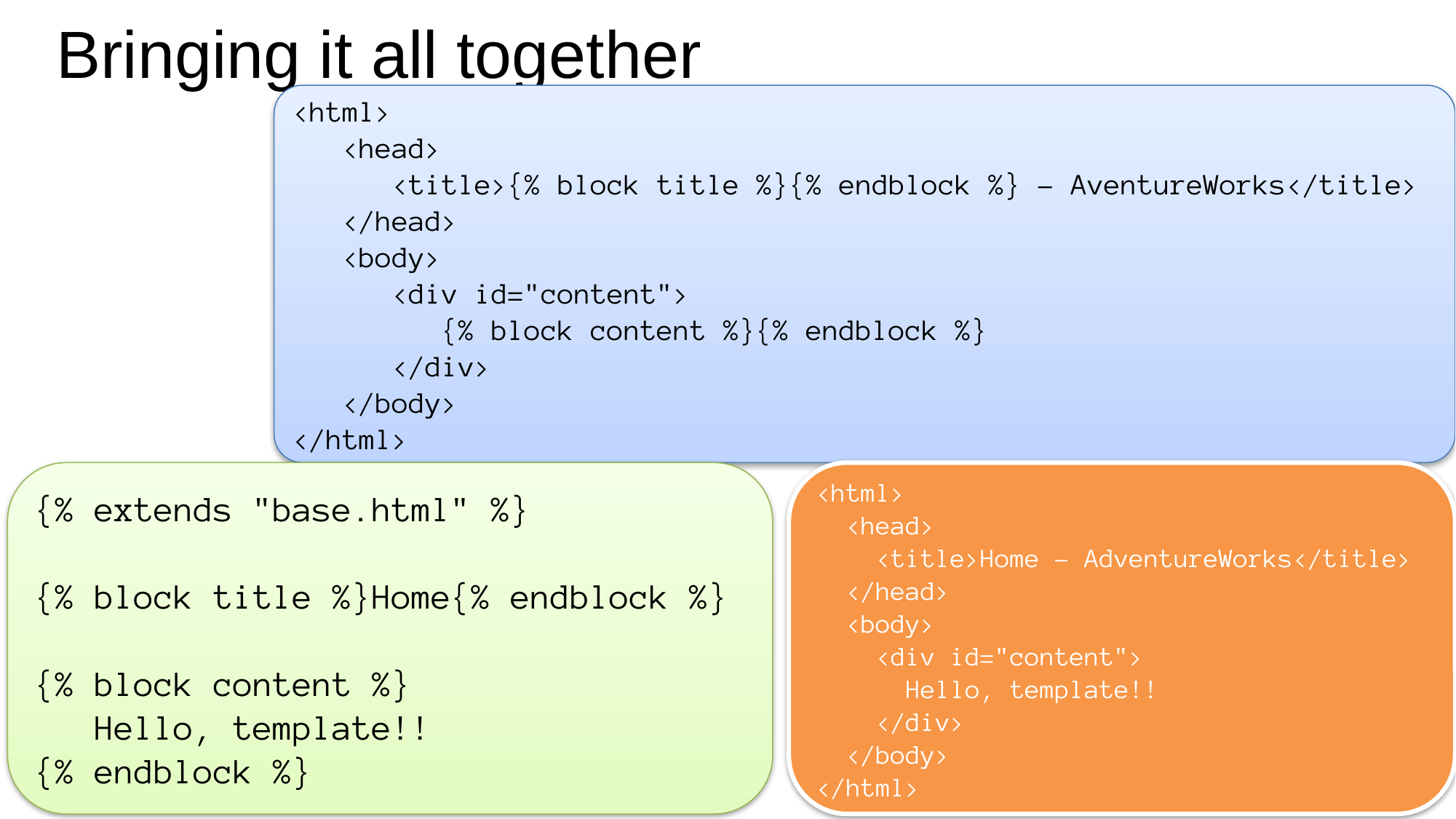

# Bringing it all together
<html>
   <head>
      <title>{% block title %}{% endblock %} - AventureWorks</title>
   </head>
   <body>
      <div id="content">
         {% block content %}{% endblock %}
      </div>
   </body>
</html>
{% extends "base.html" %}

{% block title %}Home{% endblock %}

{% block content %}
   Hello, template!!
{% endblock %}
<html>
  <head>
    <title>Home – AdventureWorks</title>
  </head>
  <body>
    <div id="content">
      Hello, template!!
    </div>
  </body>
</html>